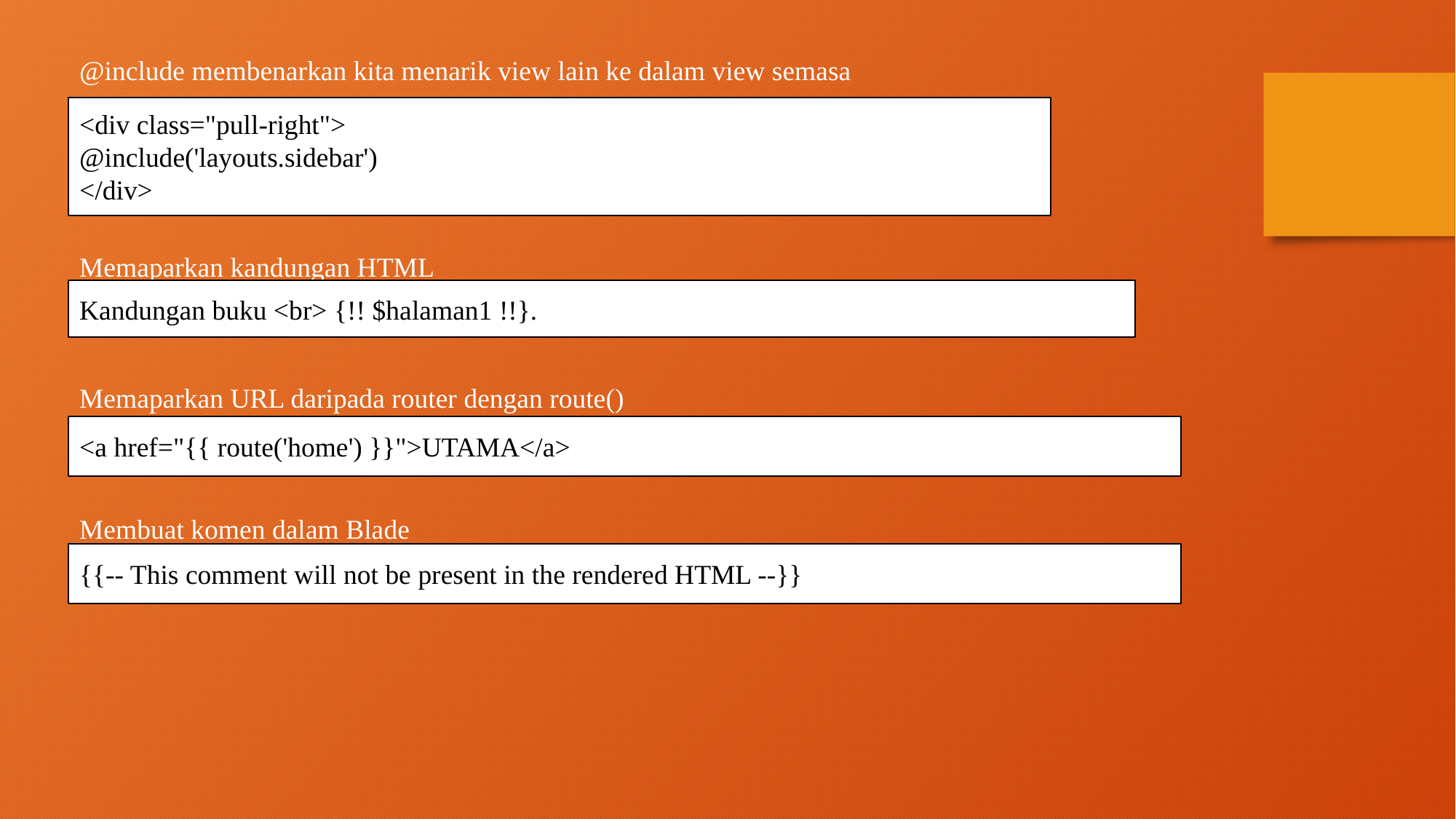

@include membenarkan kita menarik view lain ke dalam view semasa

Memaparkan kandungan HTML

Memaparkan URL daripada router dengan route()

Membuat komen dalam Blade
<div class="pull-right">
@include('layouts.sidebar')
</div>
Kandungan buku <br> {!! $halaman1 !!}.
<a href="{{ route('home') }}">UTAMA</a>
{{-- This comment will not be present in the rendered HTML --}}